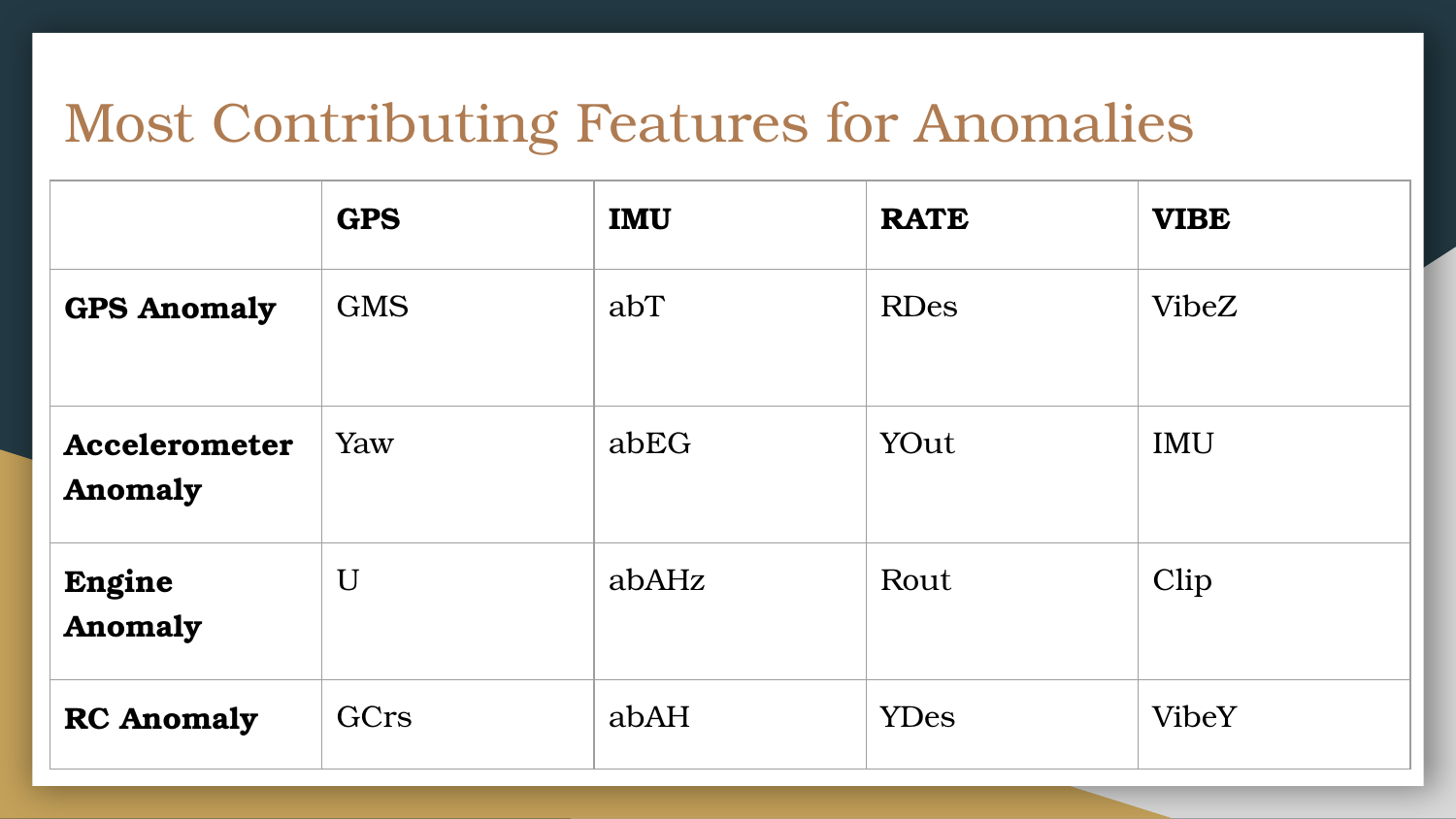

# Most Contributing Features for Anomalies
|  | GPS | IMU | RATE | VIBE |
| --- | --- | --- | --- | --- |
| GPS Anomaly | GMS | abT | RDes | VibeZ |
| Accelerometer Anomaly | Yaw | abEG | YOut | IMU |
| Engine Anomaly | U | abAHz | Rout | Clip |
| RC Anomaly | GCrs | abAH | YDes | VibeY |